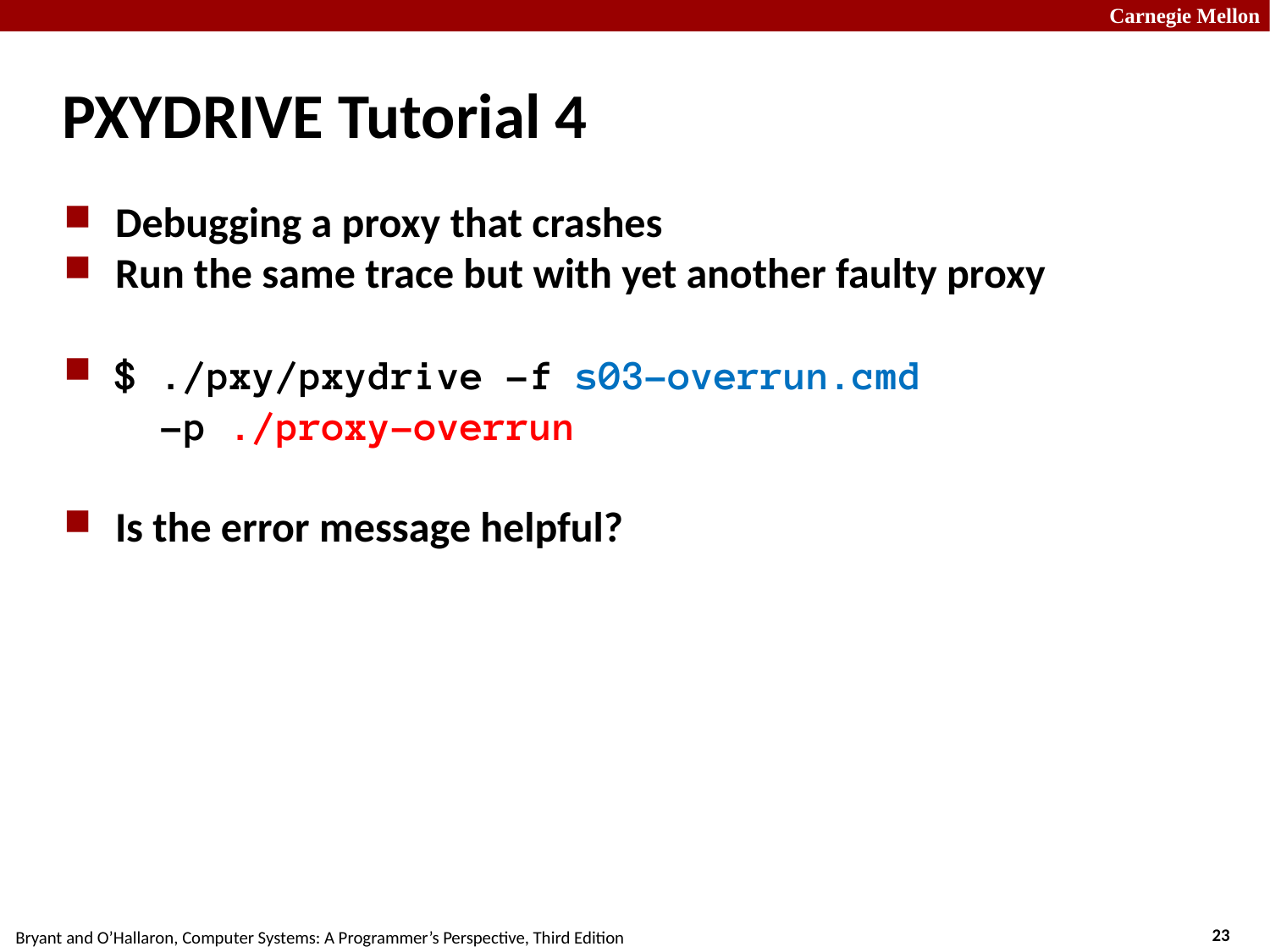

PxyDrive Tutorial 4
Debugging a proxy that crashes
Run the same trace but with yet another faulty proxy

$ ./pxy/pxydrive –f s03-overrun.cmd
  –p ./proxy-overrun

Is the error message helpful?